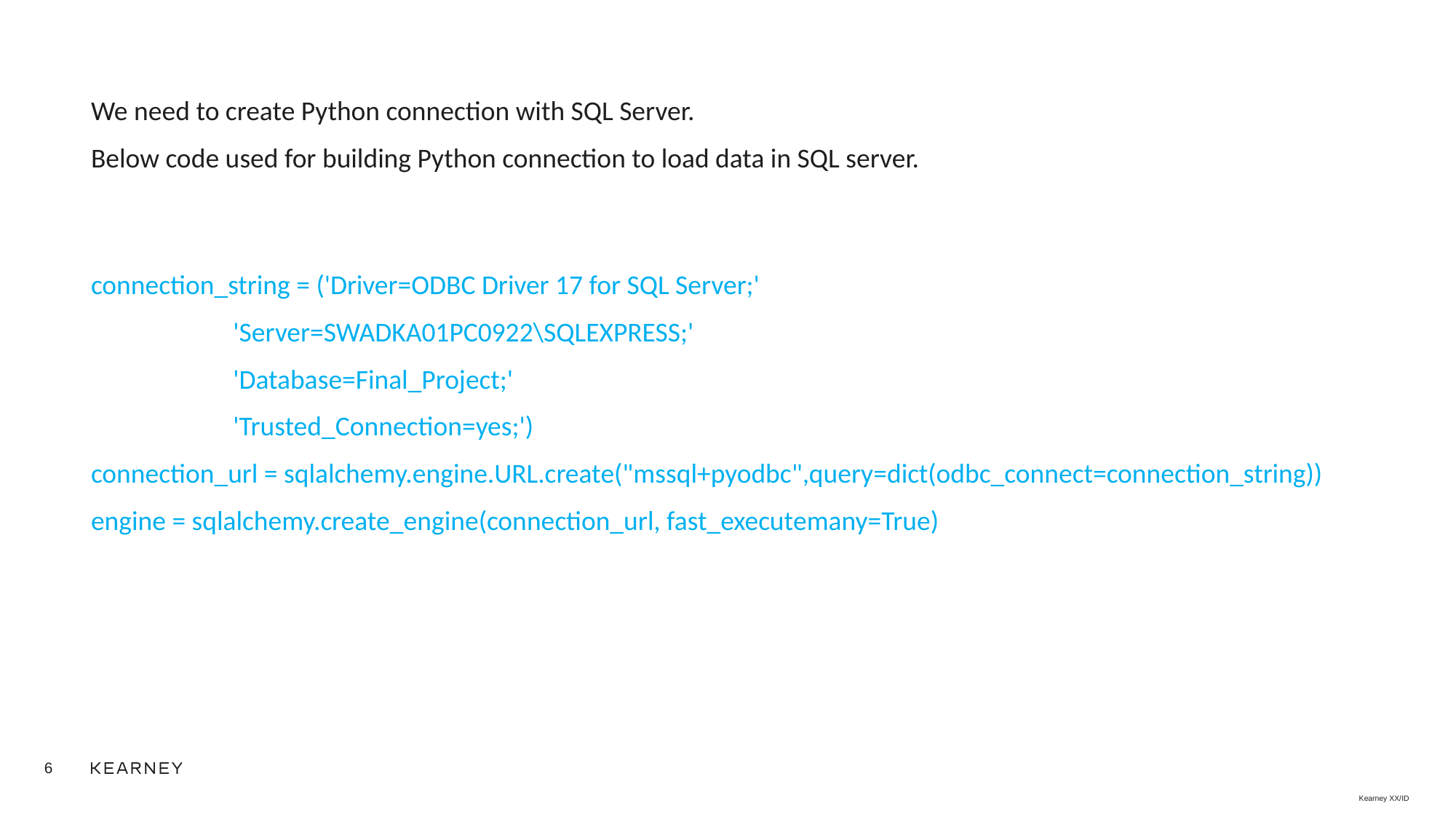

We need to create Python connection with SQL Server.
Below code used for building Python connection to load data in SQL server.

connection_string = ('Driver=ODBC Driver 17 for SQL Server;'
                       'Server=SWADKA01PC0922\SQLEXPRESS;'
                       'Database=Final_Project;'
                       'Trusted_Connection=yes;')
connection_url = sqlalchemy.engine.URL.create("mssql+pyodbc",query=dict(odbc_connect=connection_string))
engine = sqlalchemy.create_engine(connection_url, fast_executemany=True)